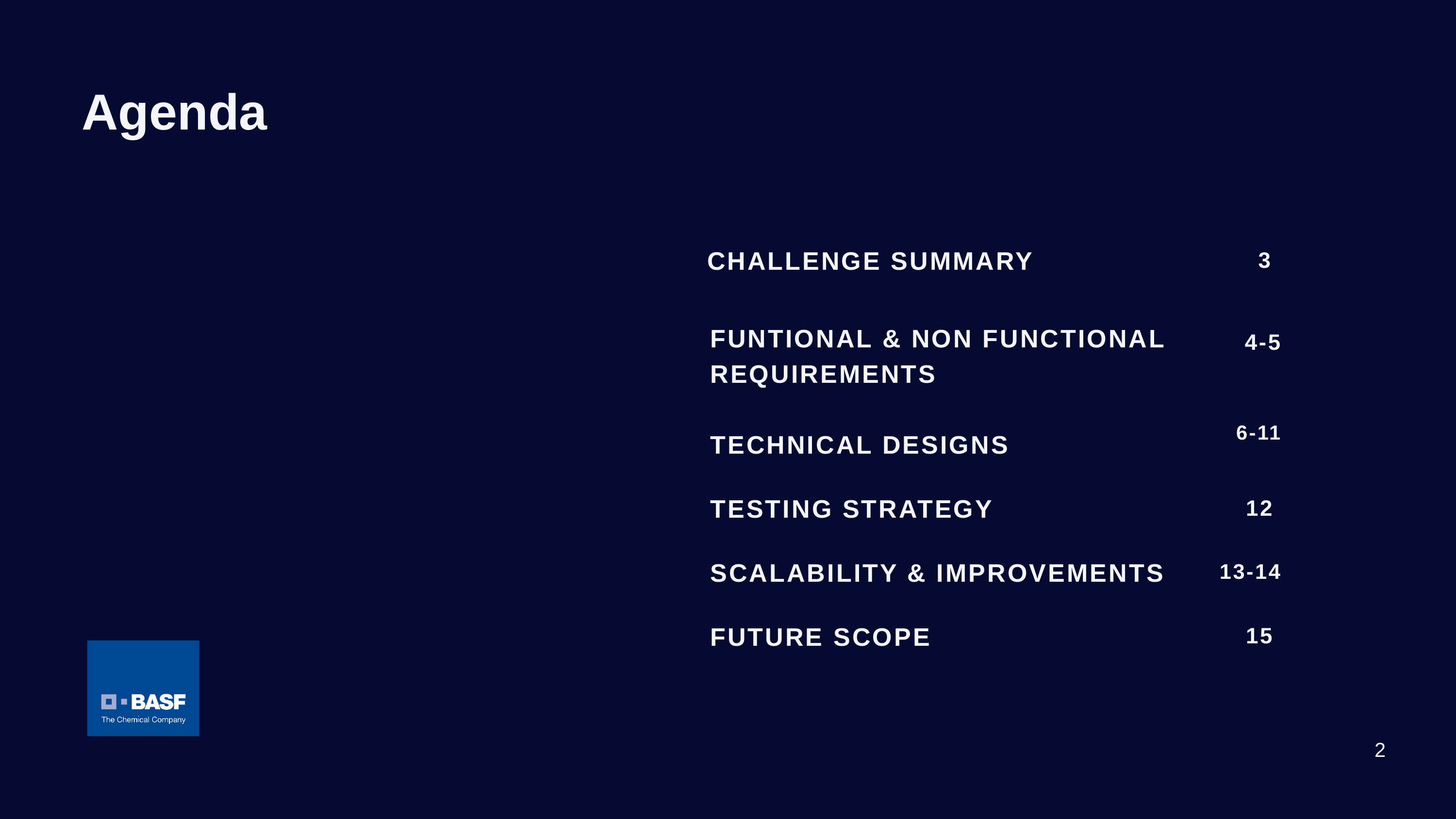

Agenda
CHALLENGE SUMMARY
3
FUNTIONAL & NON FUNCTIONAL REQUIREMENTS
4-5
6-11
TECHNICAL DESIGNS
TESTING STRATEGY
12
SCALABILITY & IMPROVEMENTS
13-14
FUTURE SCOPE
15

2